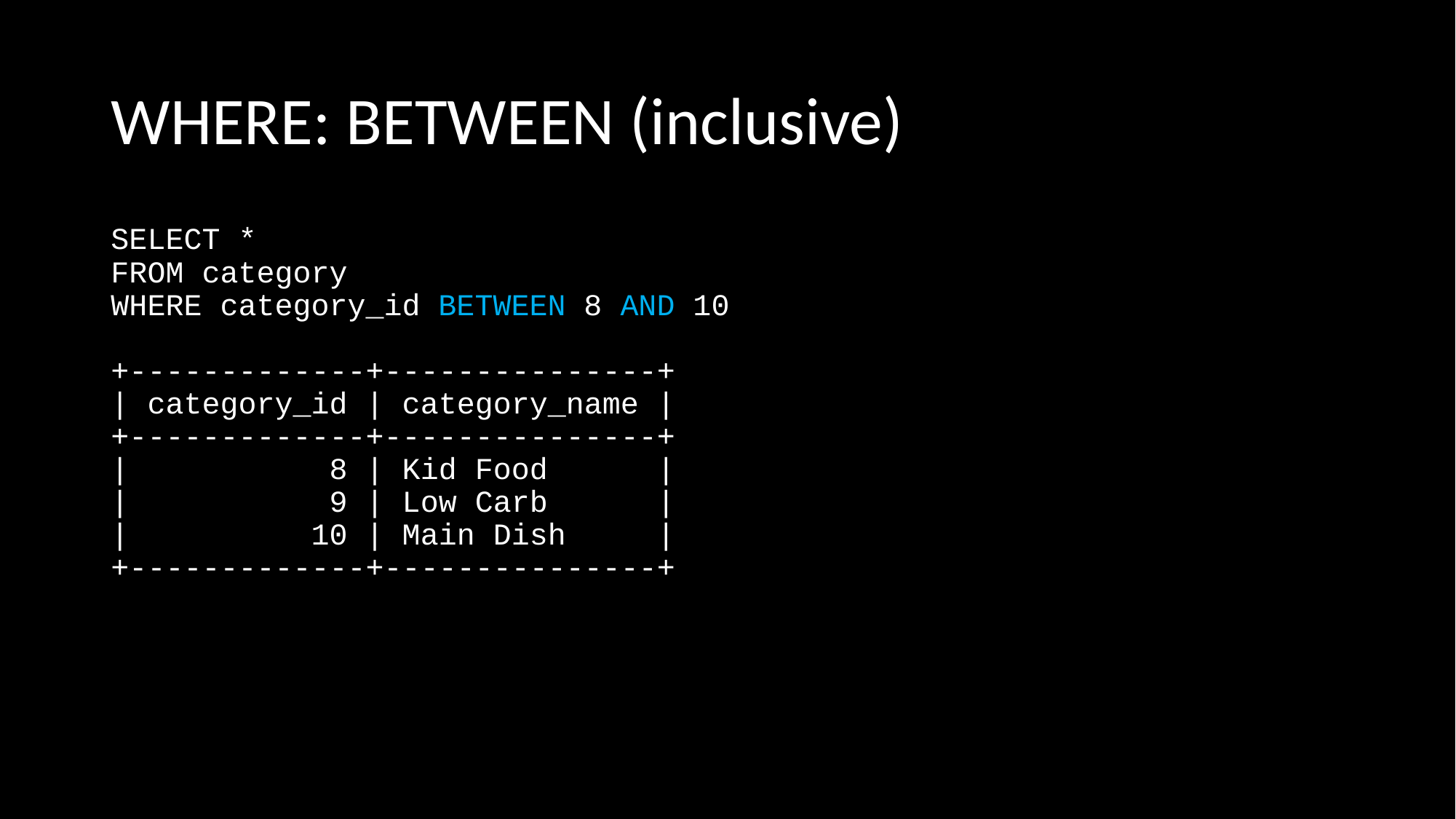

# WHERE: BETWEEN (inclusive)
SELECT *
FROM category
WHERE category_id BETWEEN 8 AND 10

+-------------+---------------+
| category_id | category_name |
+-------------+---------------+
|           8 | Kid Food      |
|           9 | Low Carb      |
|          10 | Main Dish     |
+-------------+---------------+